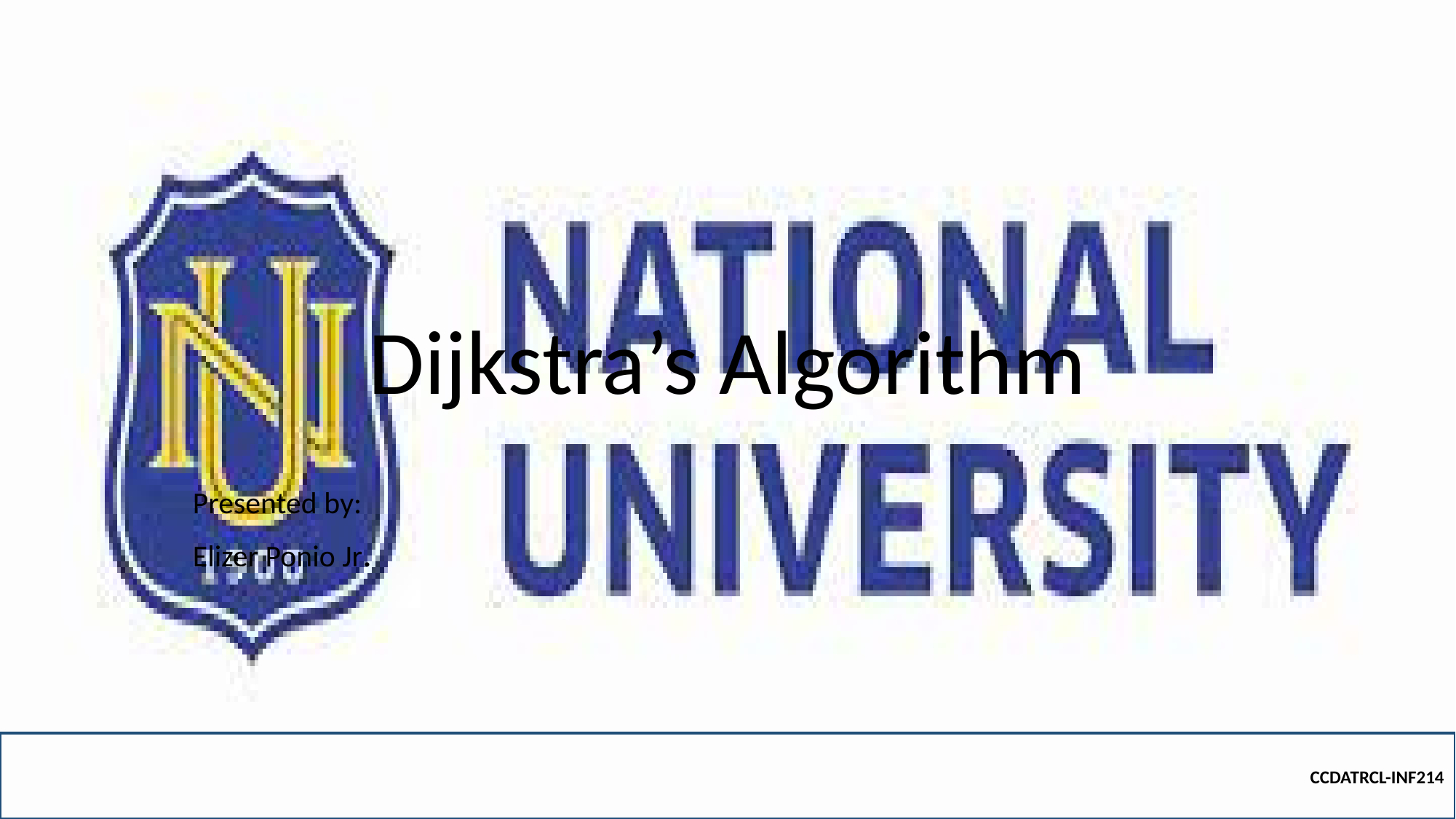

# Dijkstra’s Algorithm

Presented by:
Elizer Ponio Jr.
CCDATRCL-INF214